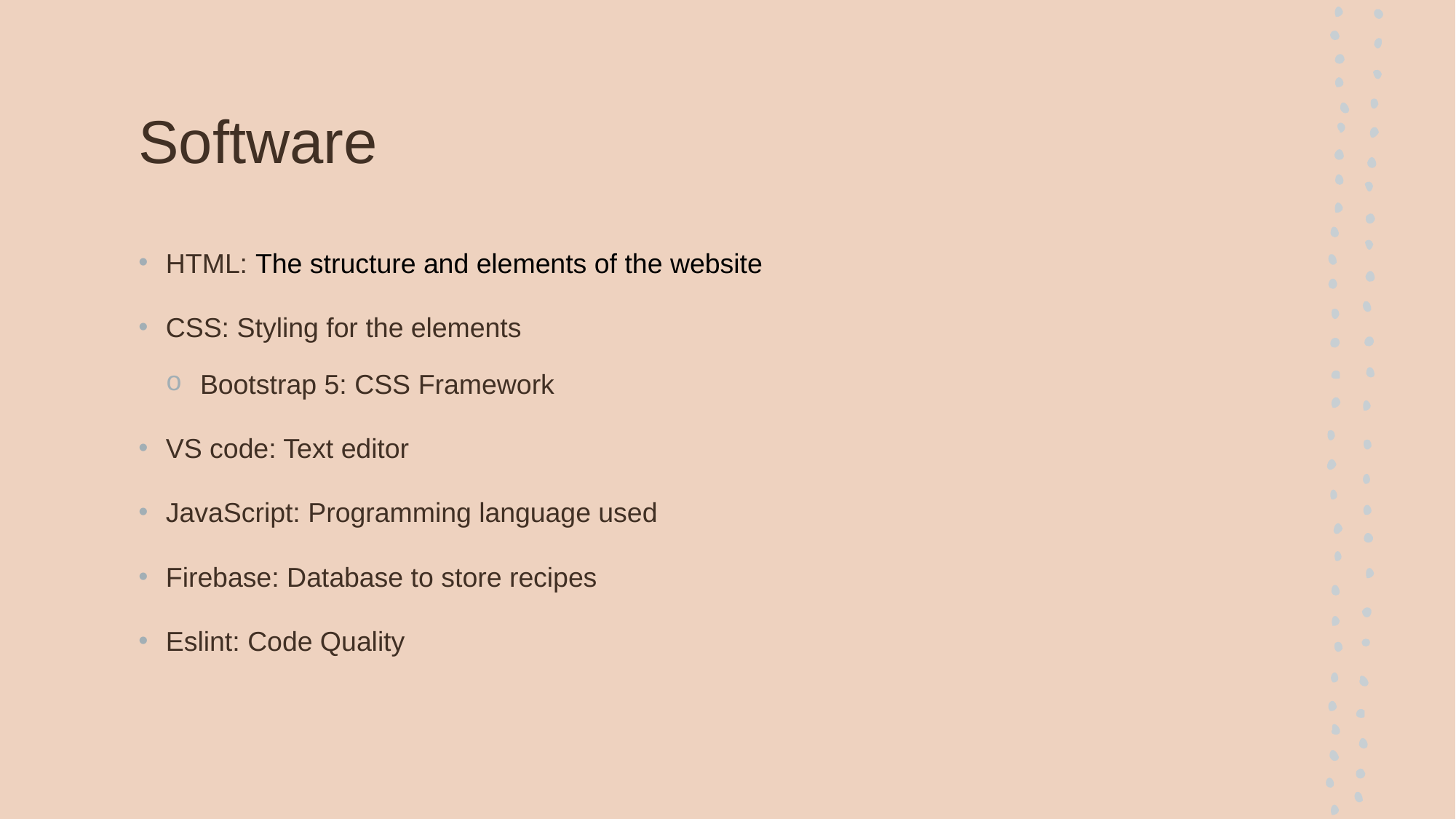

# Software
HTML: The structure and elements of the website
CSS: Styling for the elements
Bootstrap 5: CSS Framework
VS code: Text editor
JavaScript: Programming language used
Firebase: Database to store recipes
Eslint: Code Quality